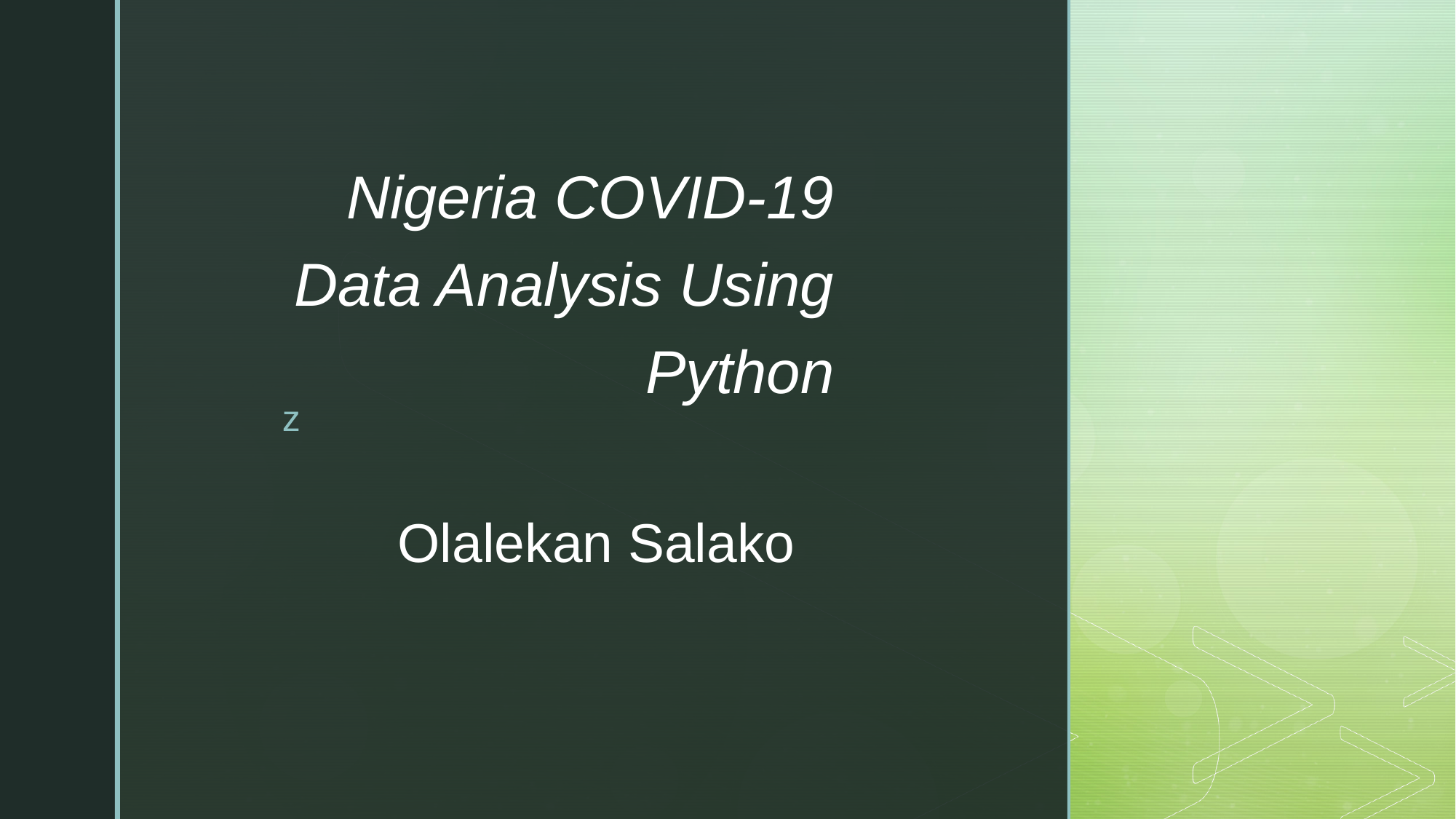

Nigeria COVID-19 Data Analysis Using Python
# Olalekan Salako